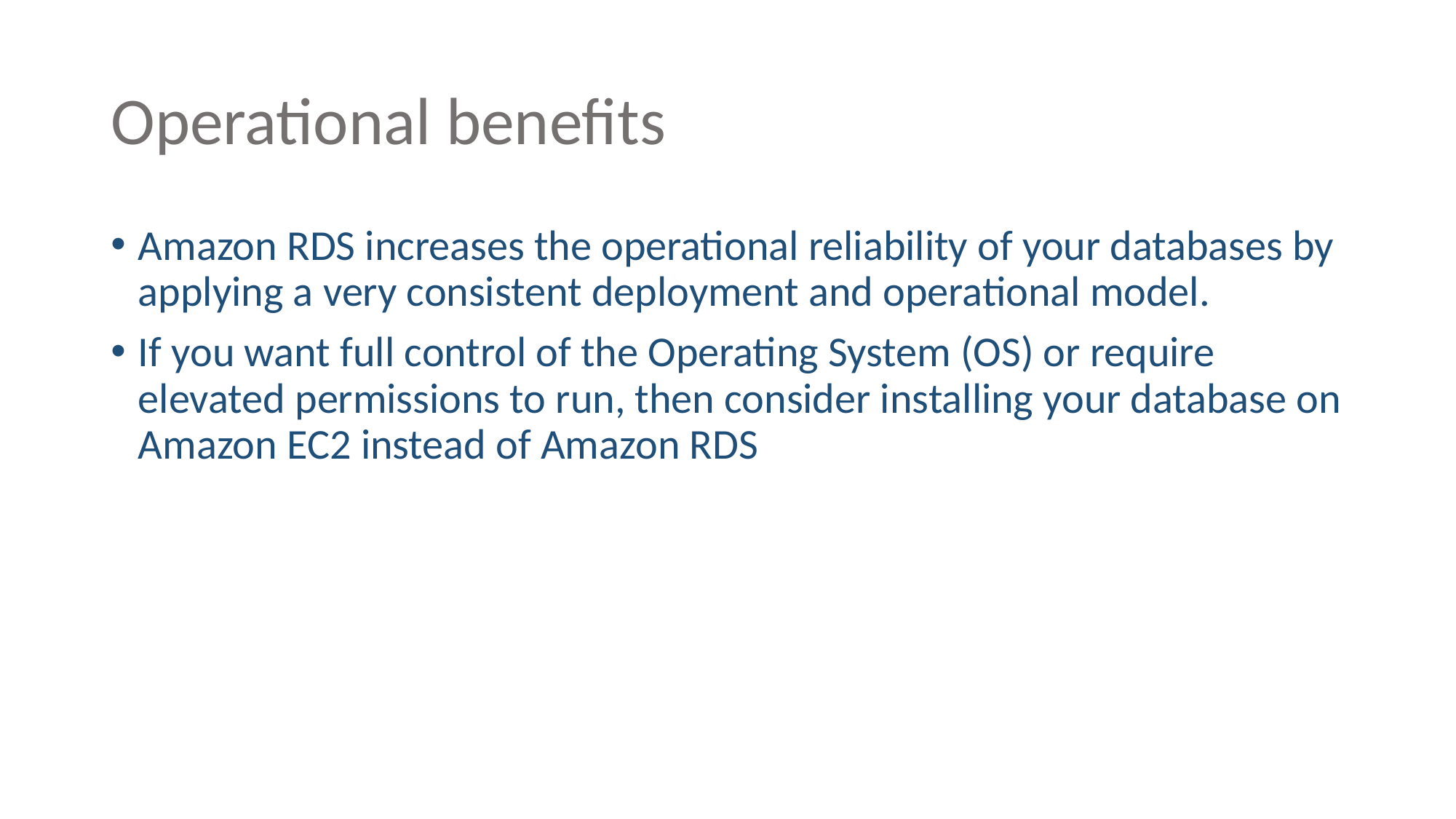

# Operational benefits
Amazon RDS increases the operational reliability of your databases by applying a very consistent deployment and operational model.
If you want full control of the Operating System (OS) or require elevated permissions to run, then consider installing your database on Amazon EC2 instead of Amazon RDS